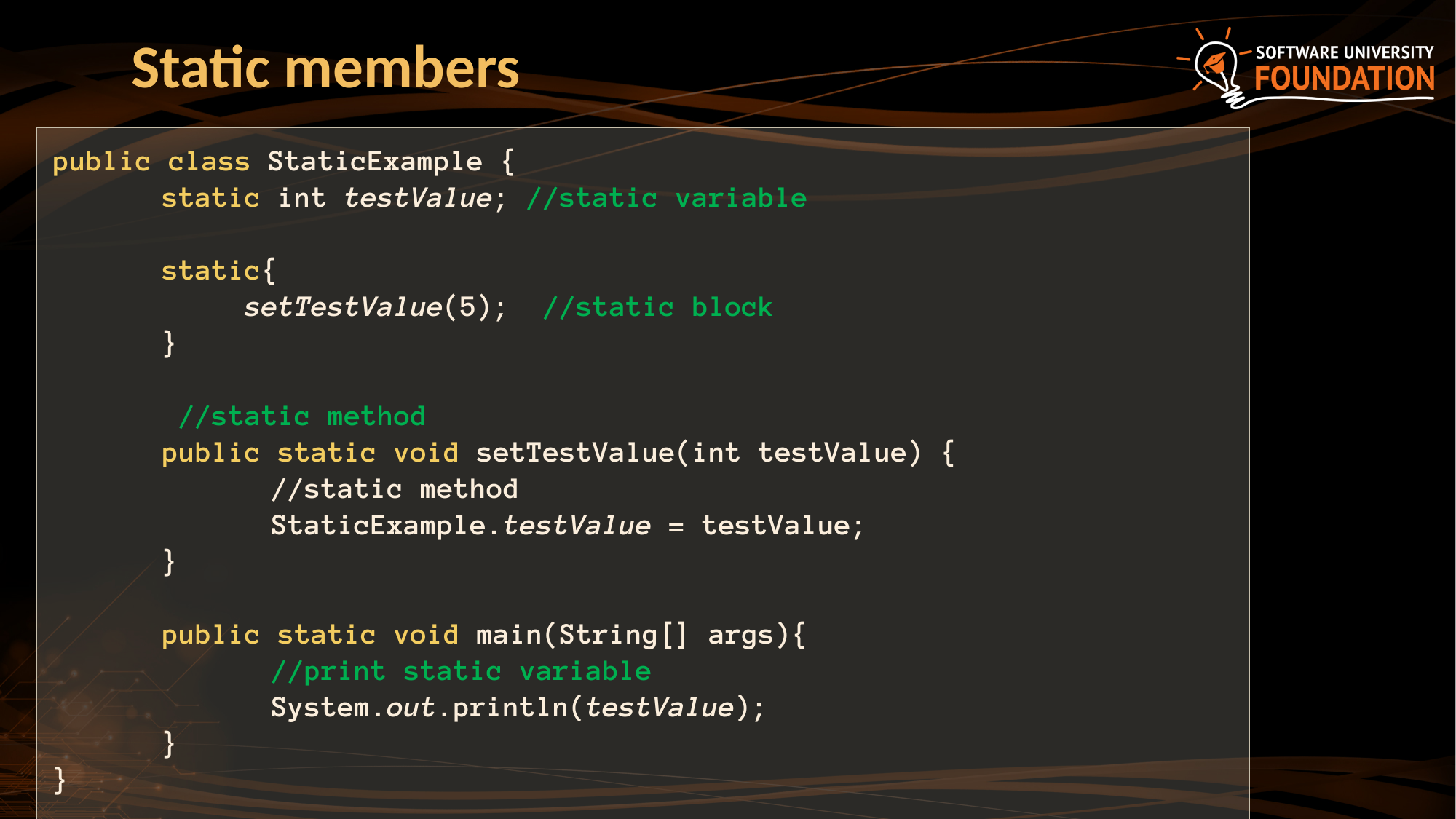

# Static members
public class StaticExample {
	static int testValue; //static variable

	static{
	     setTestValue(5);  //static block
	}

	 //static method
	public static void setTestValue(int testValue) {
		//static method
		StaticExample.testValue = testValue;
	}

	public static void main(String[] args){
		//print static variable
		System.out.println(testValue);
	}
}